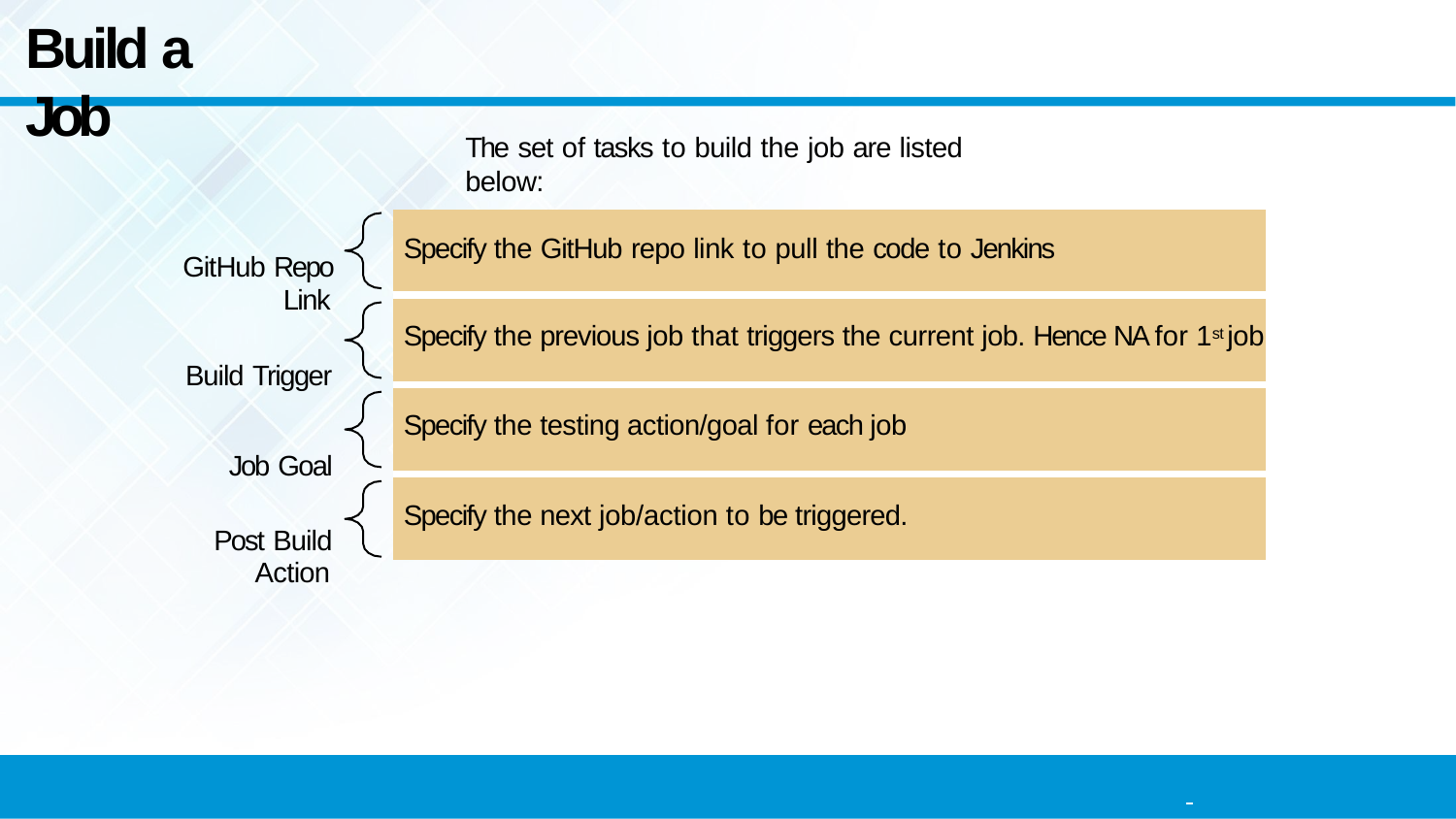

# Build a Job

The set of tasks to build the job are listed below:

GitHub Repo
Link

Build Trigger

Job Goal

Post Build
Action
| Specify the GitHub repo link to pull the code to Jenkins |
| --- |
| Specify the previous job that triggers the current job. Hence NA for 1st job |
| Specify the testing action/goal for each job |
| Specify the next job/action to be triggered. |